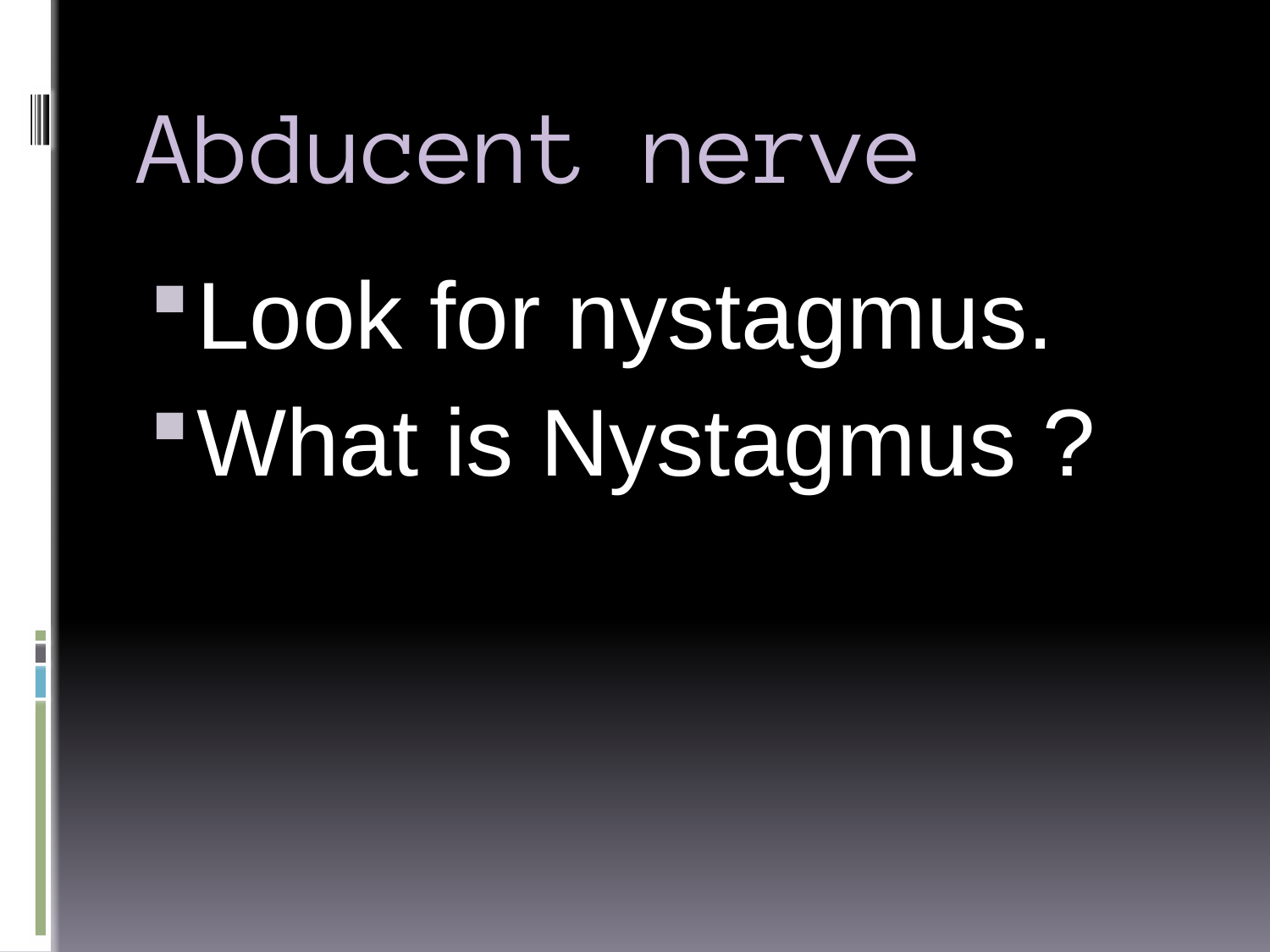

# Abducent nerve
Look for nystagmus.
What is Nystagmus ?